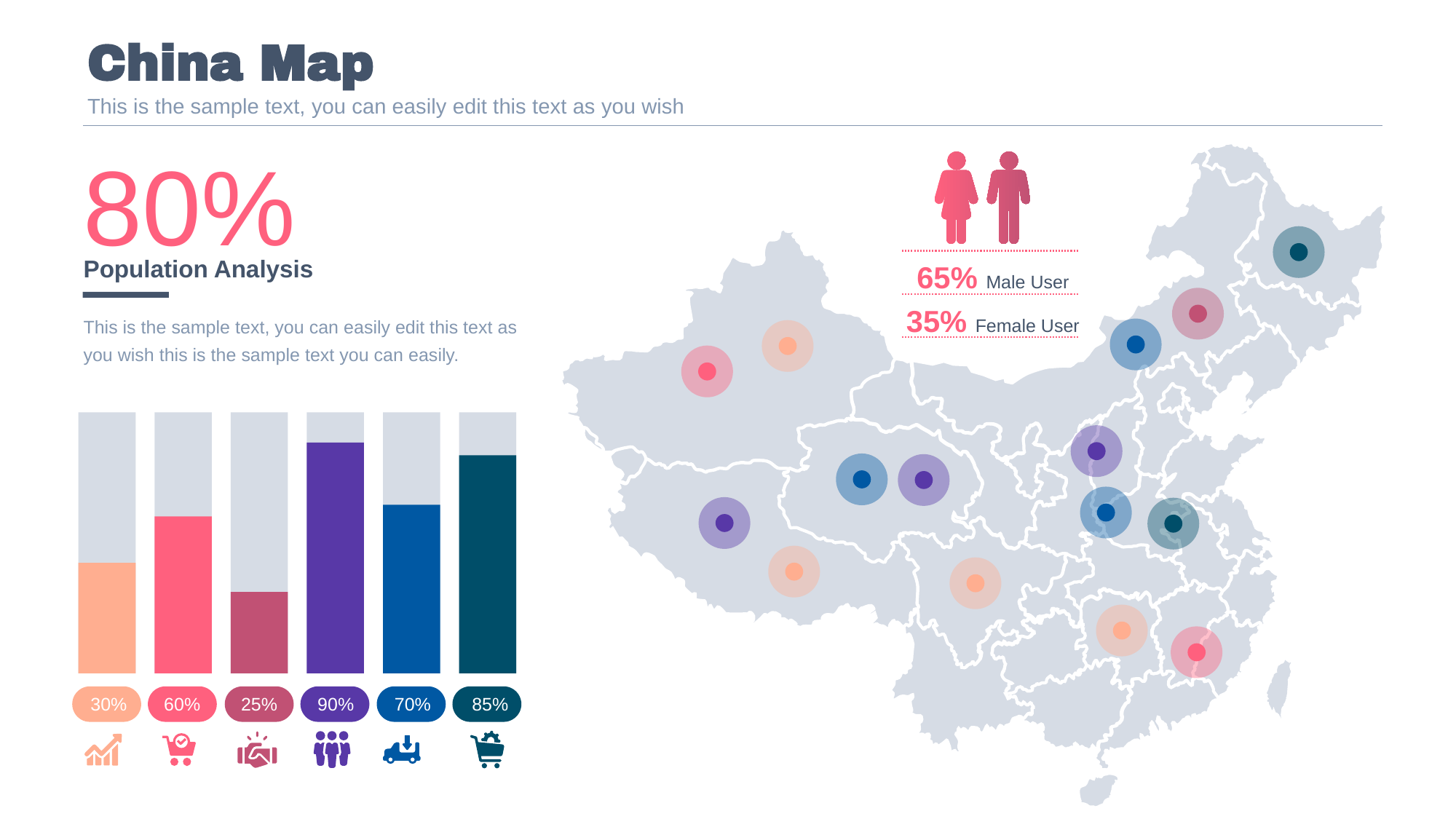

# China Map
This is the sample text, you can easily edit this text as you wish
80%

65% Male User
35% Female User
Population Analysis

This is the sample text, you can easily edit this text as you wish this is the sample text you can easily.

30%
60%
25%
90%
70%
85%